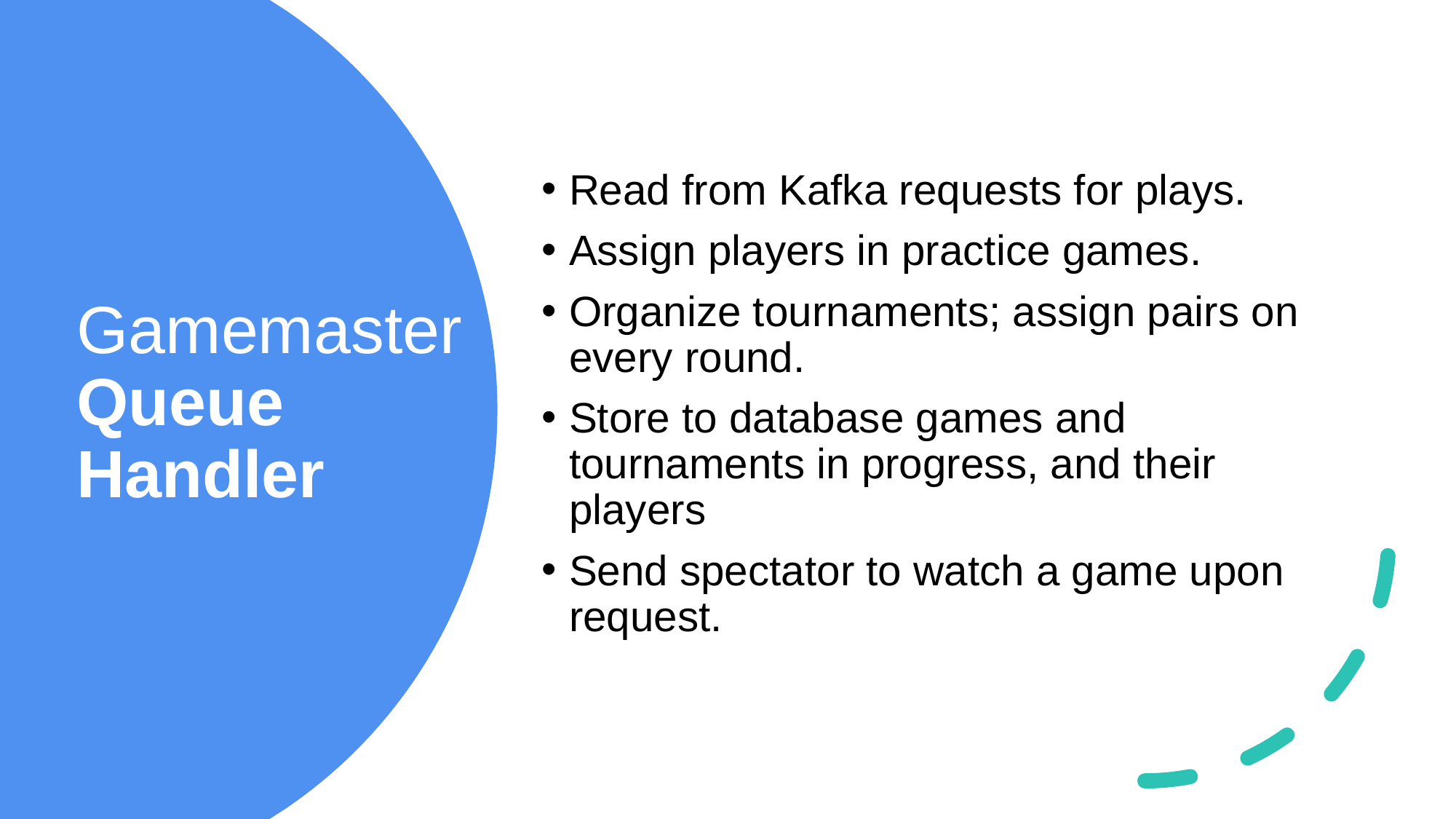

Read from Kafka requests for plays.
Assign players in practice games.
Organize tournaments; assign pairs on every round.
Store to database games and tournaments in progress, and their players
Send spectator to watch a game upon request.
# Gamemaster Queue Handler